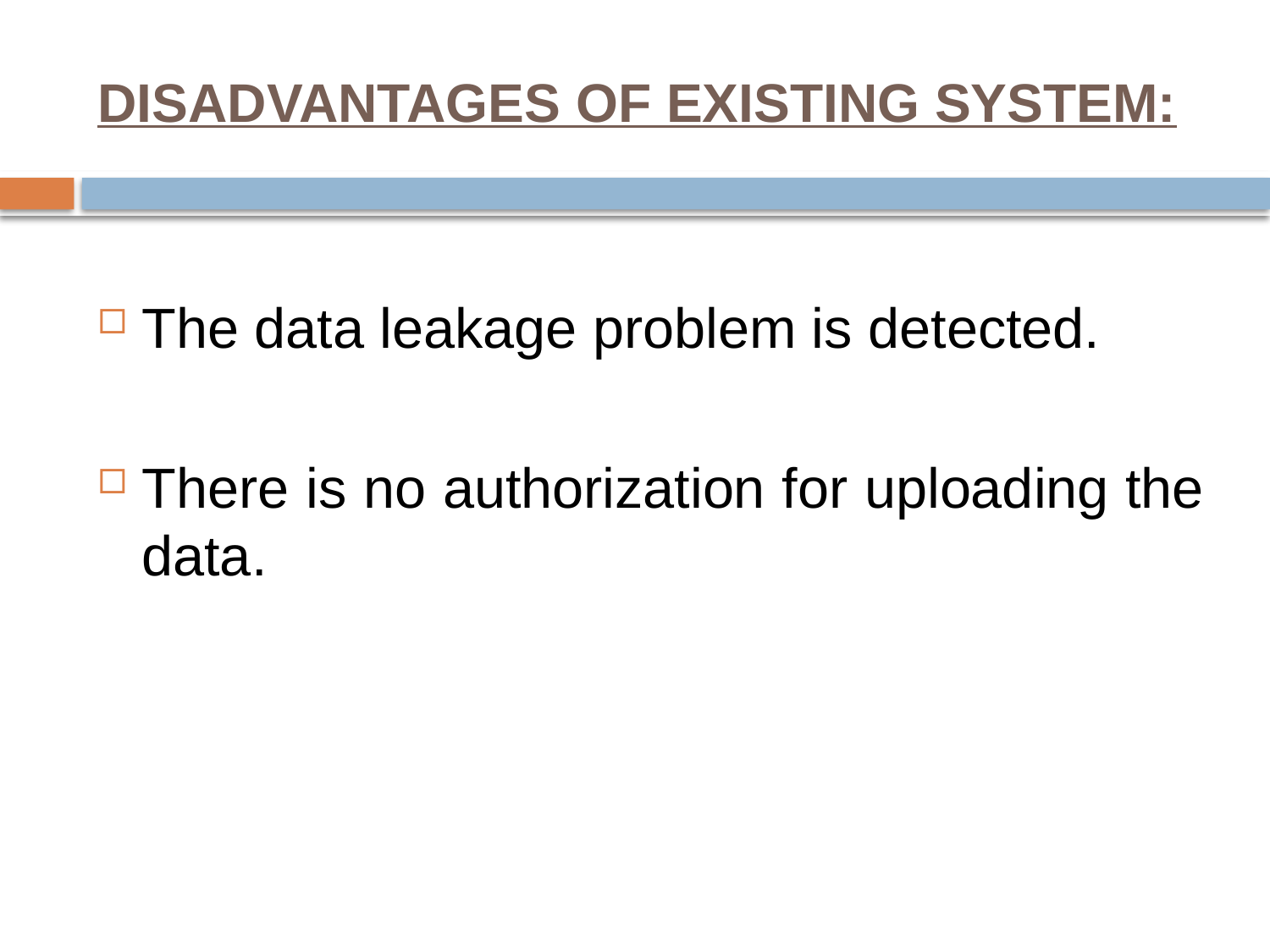

# DISADVANTAGES OF EXISTING SYSTEM:

The data leakage problem is detected.

There is no authorization for uploading the data.